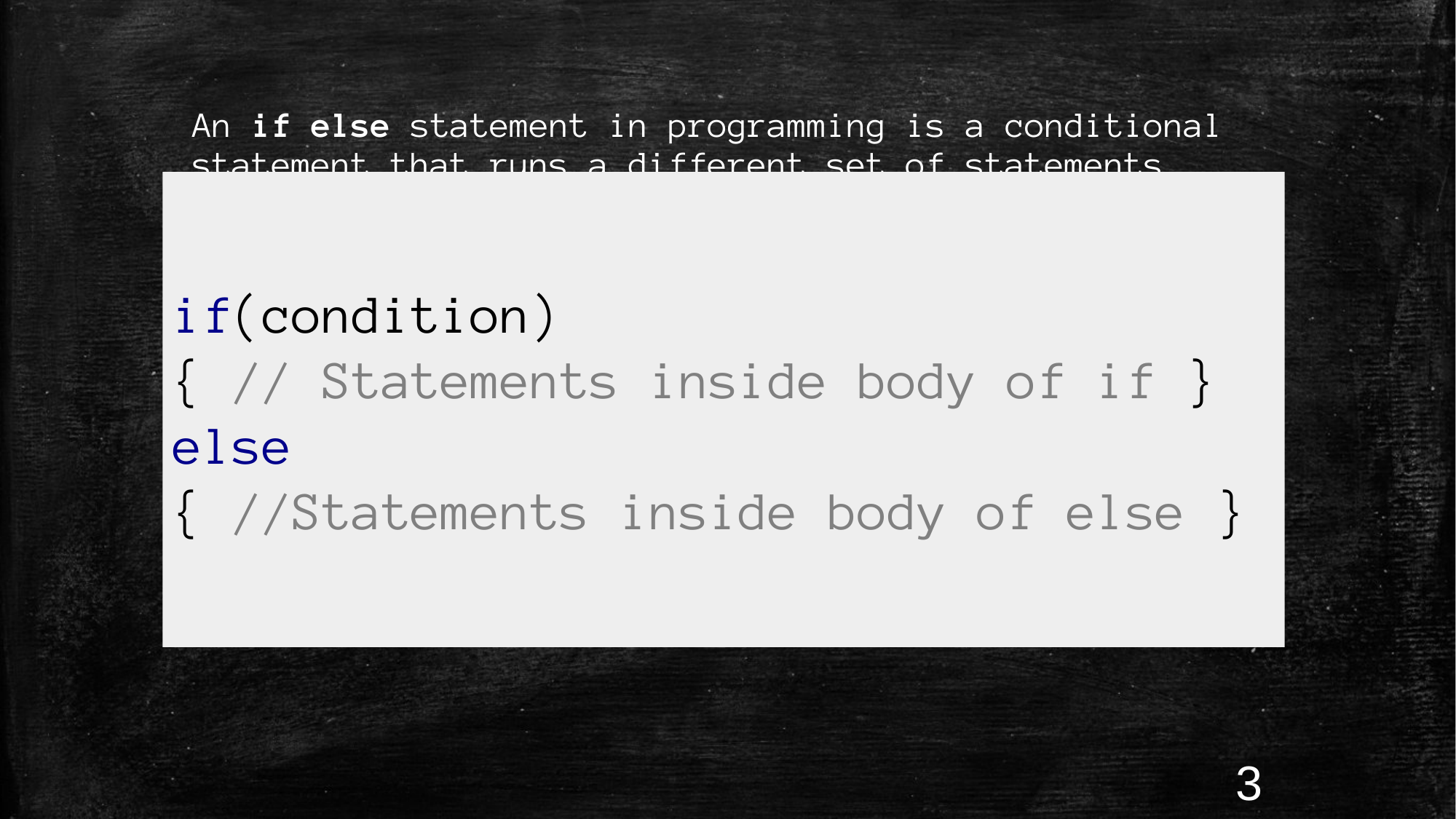

# An if else statement in programming is a conditional statement that runs a different set of statements depending on whether an expression is true or false
if(condition)
{ // Statements inside body of if }
else
{ //Statements inside body of else }
3